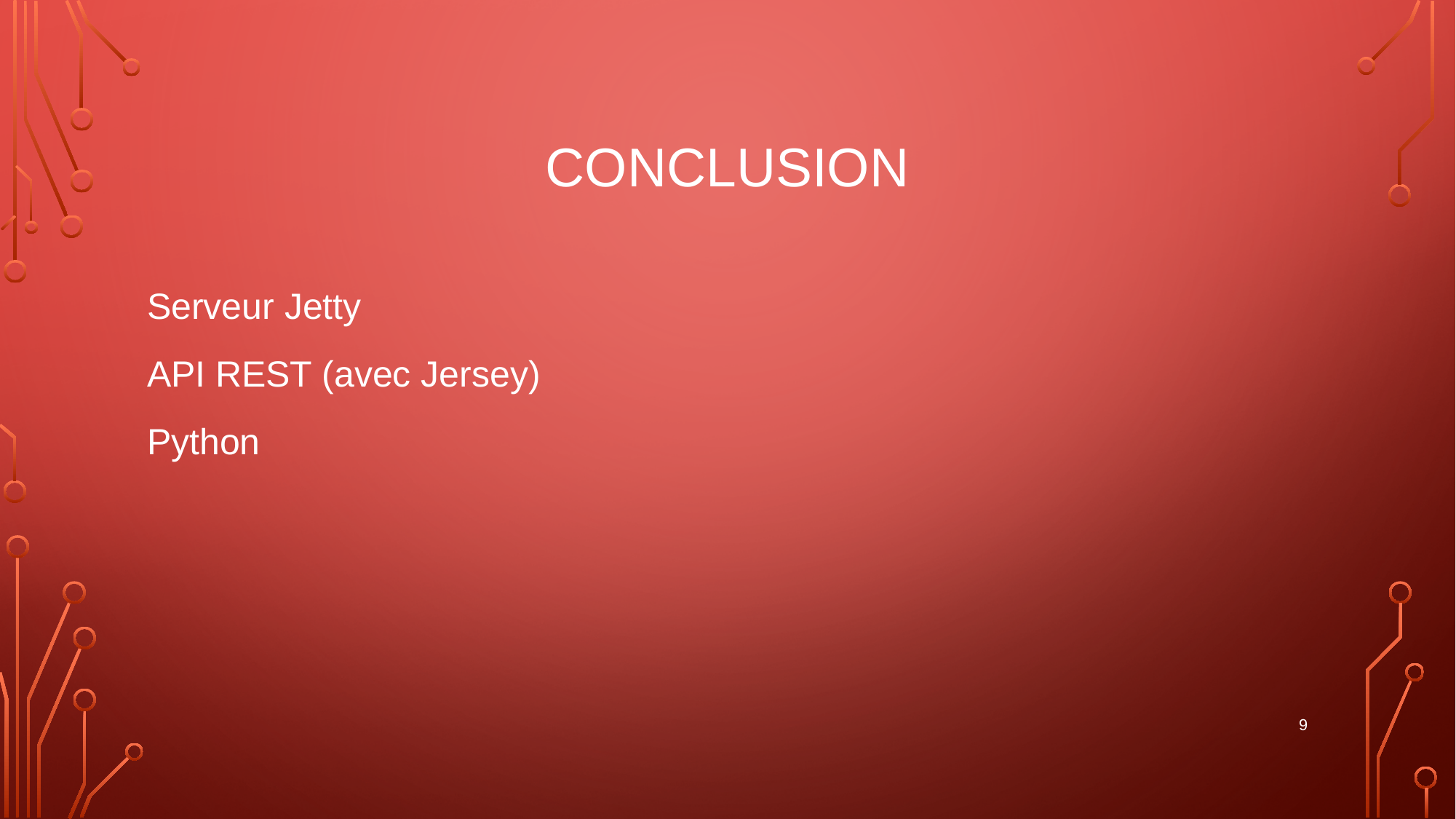

# Conclusion
Serveur Jetty
API REST (avec Jersey)
Python
9